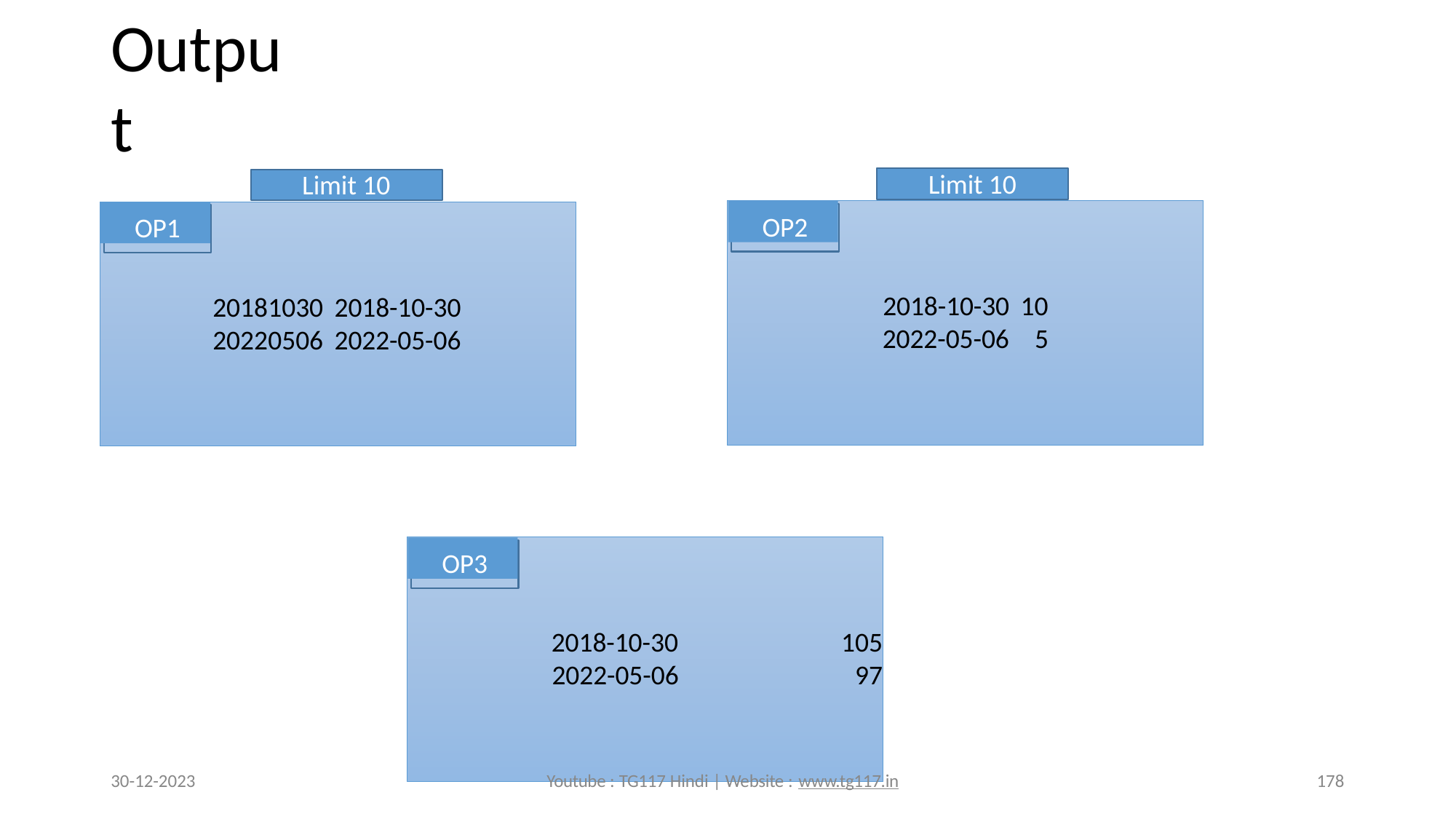

# Output
Limit 10
Limit 10

OP2

OP1

2018-10-30 10
2022-05-06	5
20181030 2018-10-30
20220506 2022-05-06

OP3

2018-10-30	105
2022-05-06	97
30-12-2023
Youtube : TG117 Hindi | Website : www.tg117.in
178